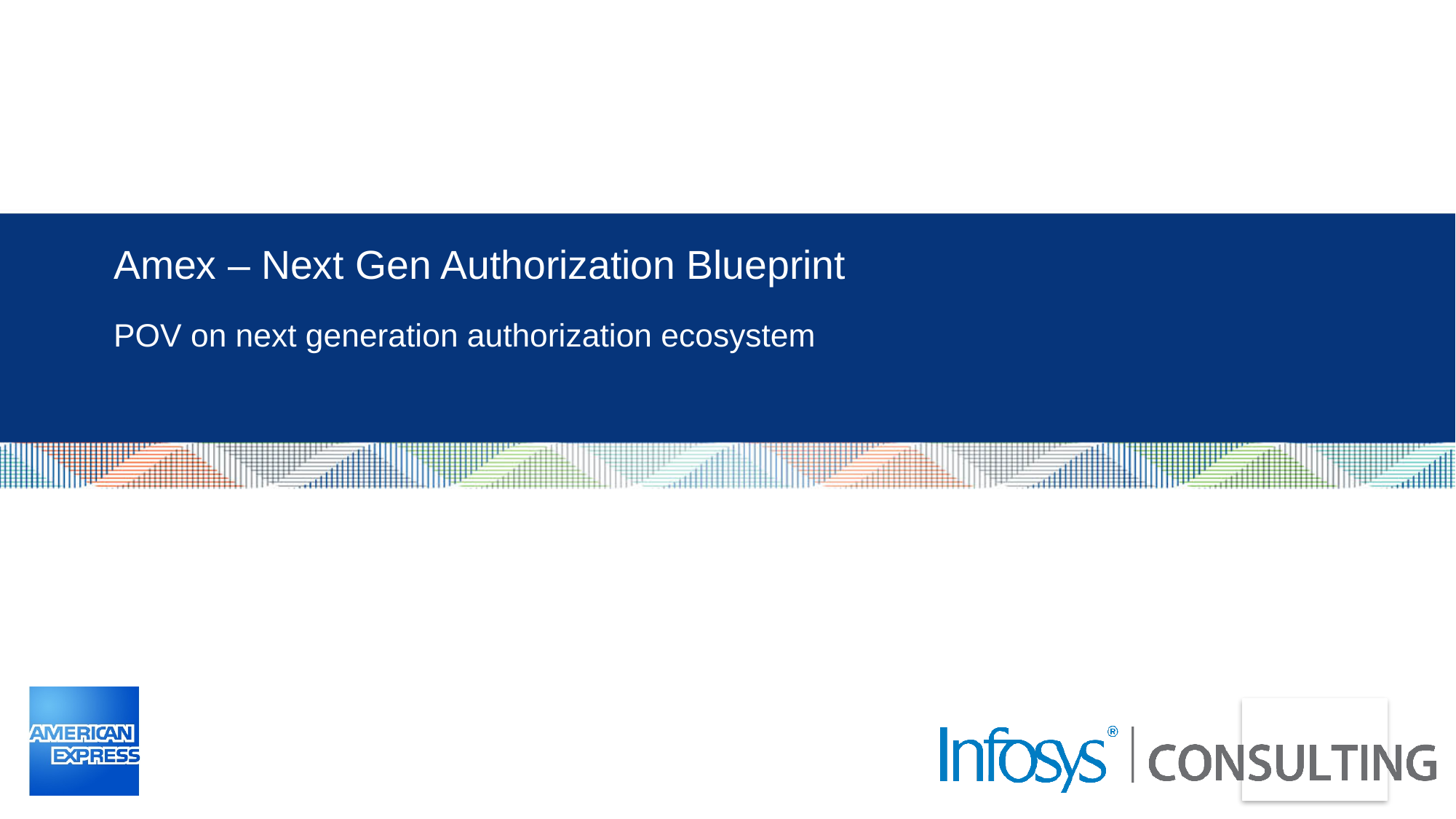

# Amex – Next Gen Authorization Blueprint
POV on next generation authorization ecosystem